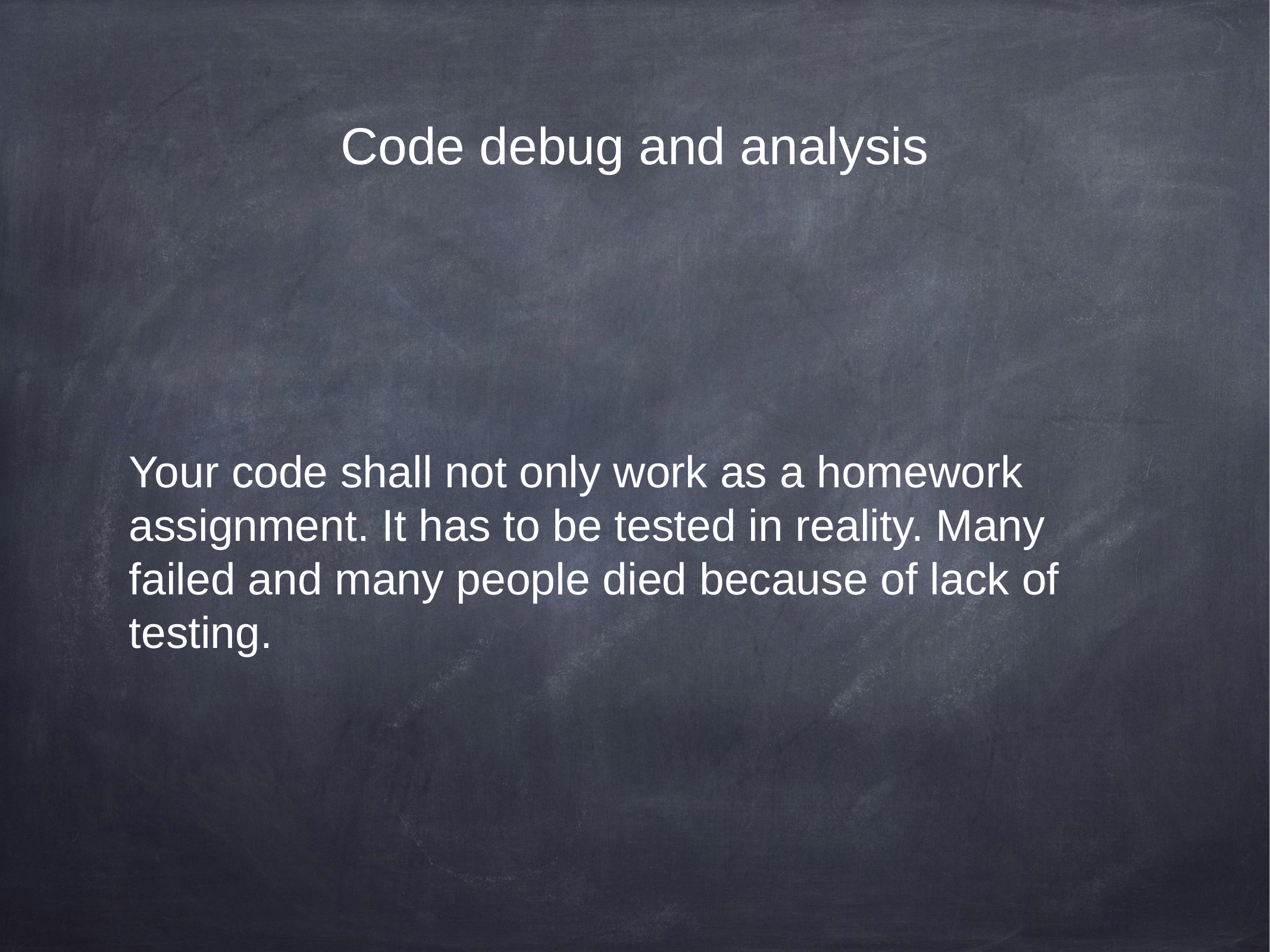

# Code debug and analysis
Your code shall not only work as a homework assignment. It has to be tested in reality. Many failed and many people died because of lack of testing.